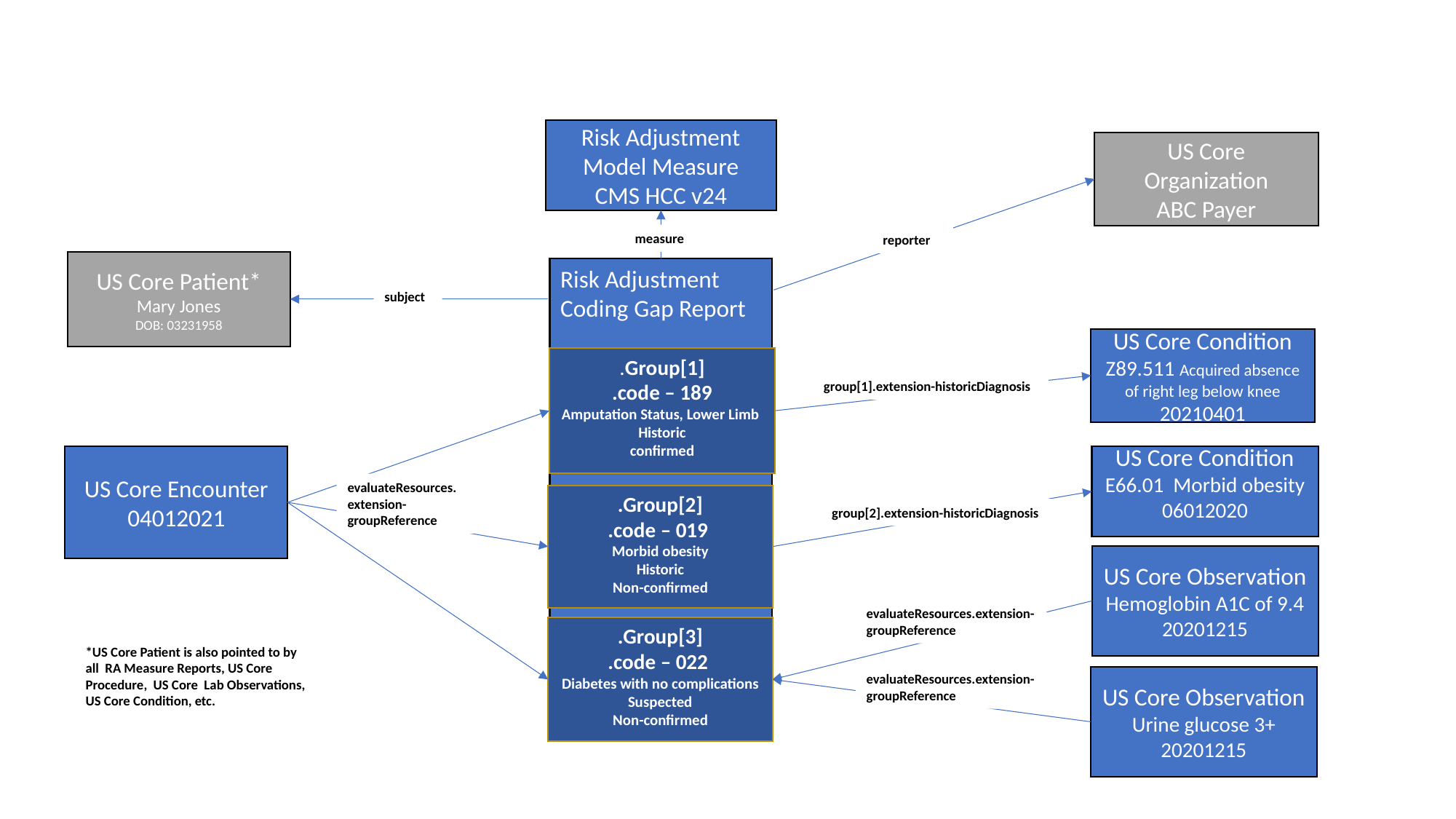

#

Risk Adjustment Model Measure
CMS HCC v24
US Core Organization
ABC Payer
measure
reporter
US Core Patient*
Mary Jones
DOB: 03231958
Risk Adjustment Coding Gap Report
subject
US Core Condition
Z89.511 Acquired absence of right leg below knee
20210401
.Group[1]
.code – 189
Amputation Status, Lower Limb
Historic
confirmed

group[1].extension-historicDiagnosis
US Core Encounter
04012021
US Core Condition
E66.01  Morbid obesity 06012020

evaluateResources.
extension-
groupReference
.Group[2]
.code – 019
Morbid obesity
Historic
Non-confirmed
group[2].extension-historicDiagnosis
US Core Observation
Hemoglobin A1C of 9.4
20201215
evaluateResources.extension-groupReference
.Group[3]
.code – 022
Diabetes with no complications
Suspected
Non-confirmed
*US Core Patient is also pointed to by all  RA Measure Reports, US Core Procedure,  US Core  Lab Observations, US Core Condition, etc.
evaluateResources.extension-groupReference
US Core Observation
Urine glucose 3+ 20201215